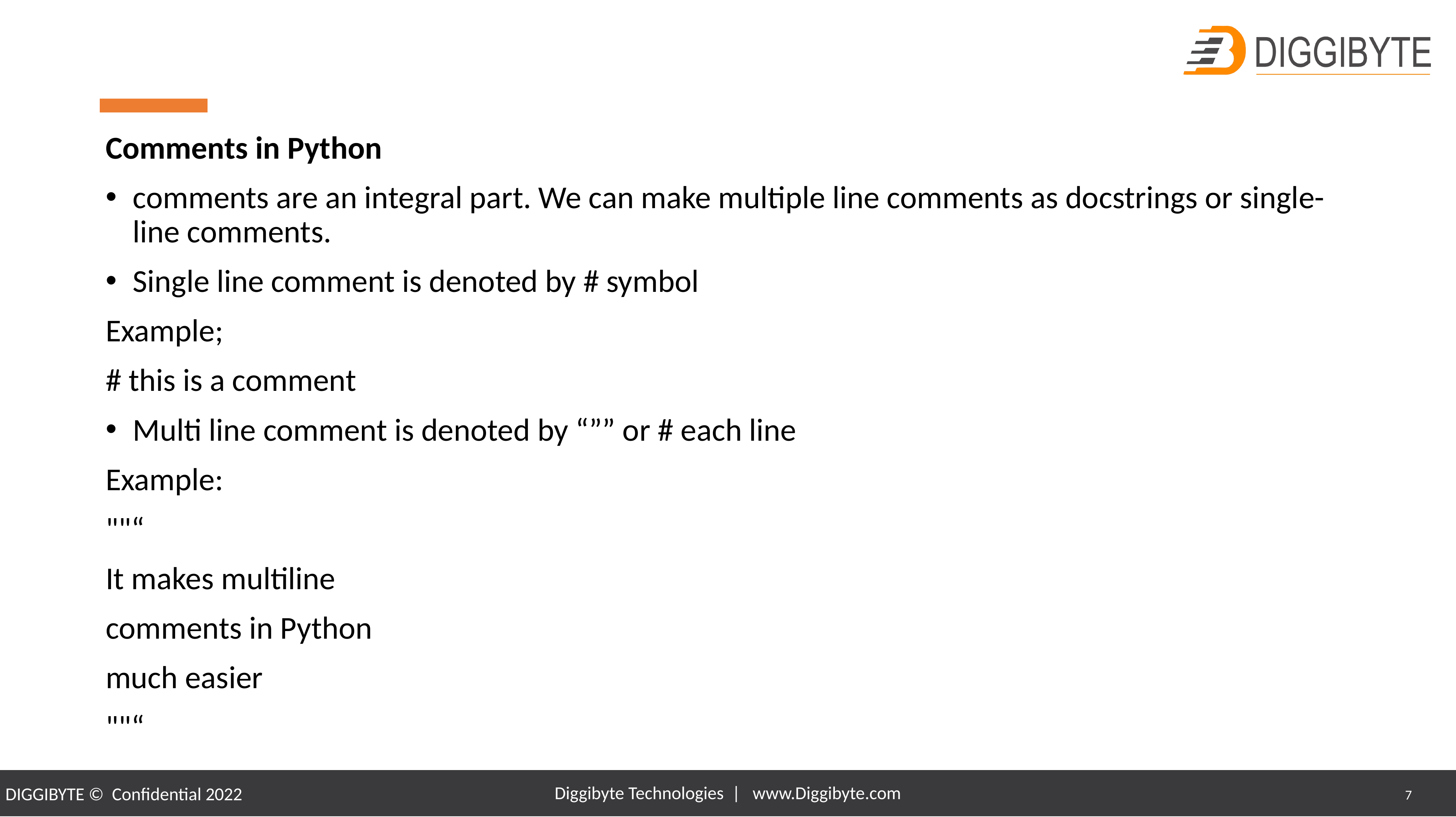

Comments in Python
comments are an integral part. We can make multiple line comments as docstrings or single-line comments.
Single line comment is denoted by # symbol
Example;
# this is a comment
Multi line comment is denoted by “”” or # each line
Example:
""“
It makes multiline
comments in Python
much easier
""“

Diggibyte Technologies  |   www.Diggibyte.com
7